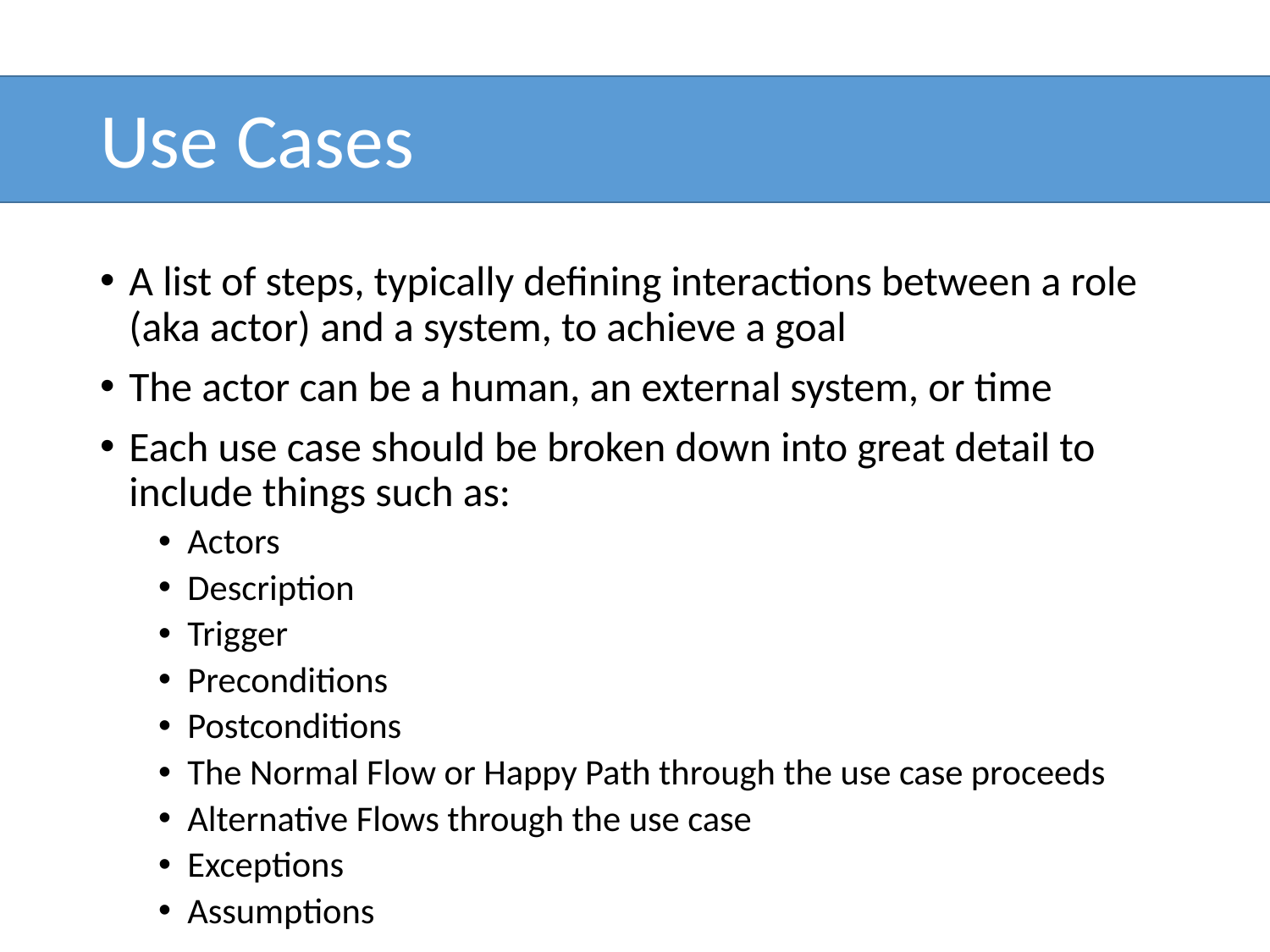

# Use Cases

A list of steps, typically defining interactions between a role (aka actor) and a system, to achieve a goal
The actor can be a human, an external system, or time
Each use case should be broken down into great detail to include things such as:
Actors
Description
Trigger
Preconditions
Postconditions
The Normal Flow or Happy Path through the use case proceeds
Alternative Flows through the use case
Exceptions
Assumptions